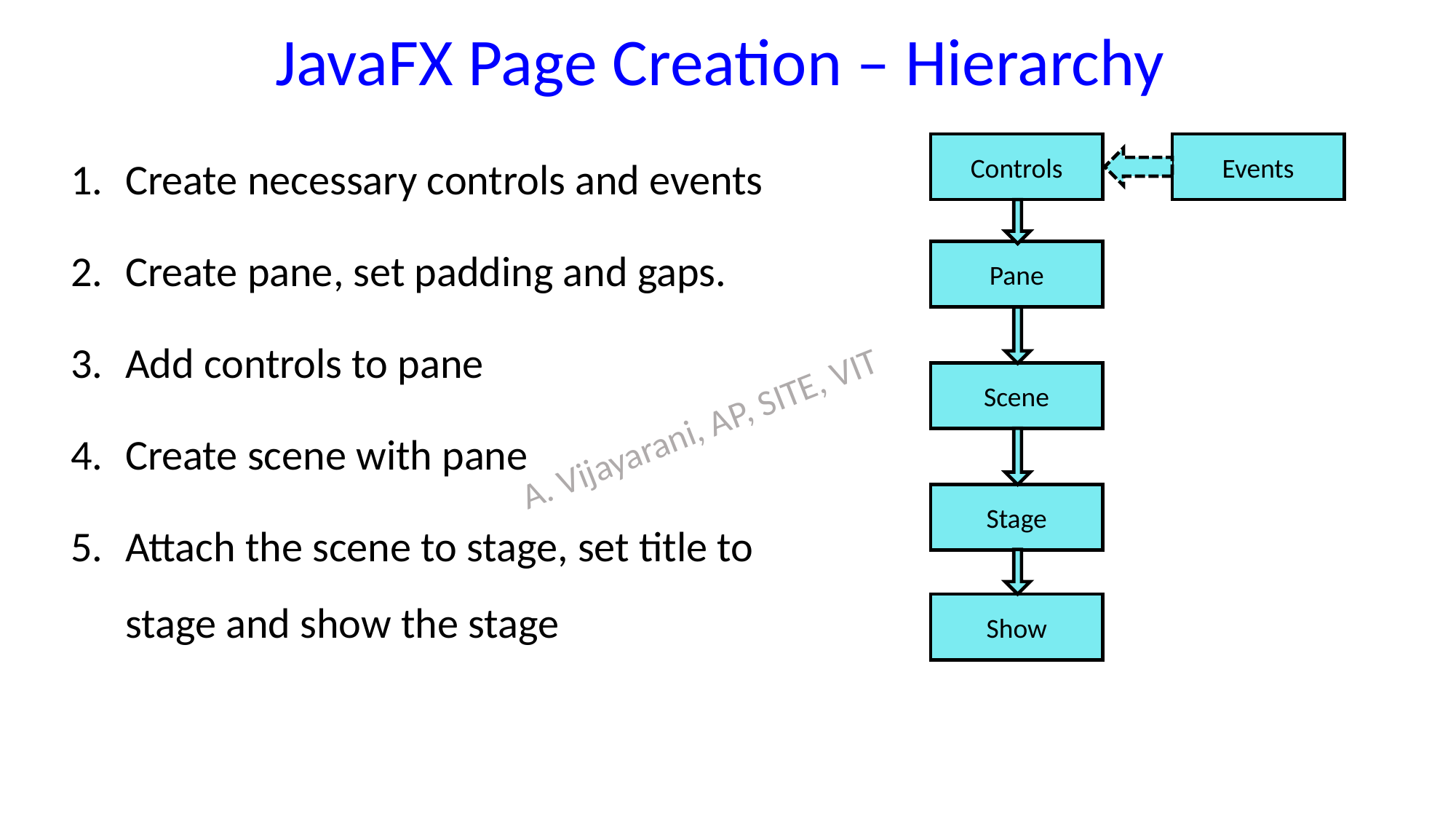

# JavaFX Page Creation – Hierarchy
Create necessary controls and events
Create pane, set padding and gaps.
Add controls to pane
Create scene with pane
Attach the scene to stage, set title to stage and show the stage
Controls
Events

Pane

Scene

Stage

Show